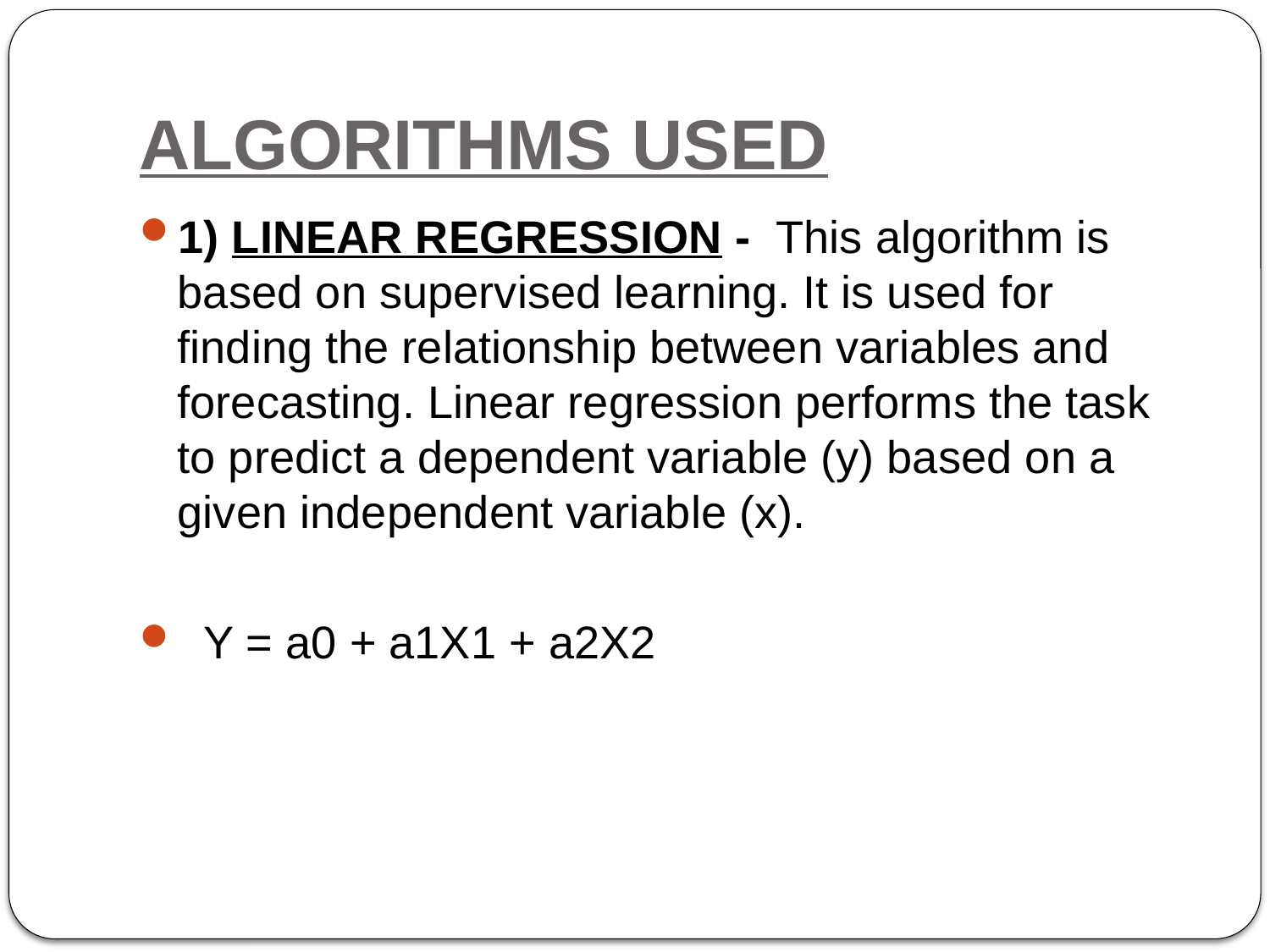

# ALGORITHMS USED
1) LINEAR REGRESSION -  This algorithm is based on supervised learning. It is used for finding the relationship between variables and forecasting. Linear regression performs the task to predict a dependent variable (y) based on a given independent variable (x).

  Y = a0 + a1X1 + a2X2